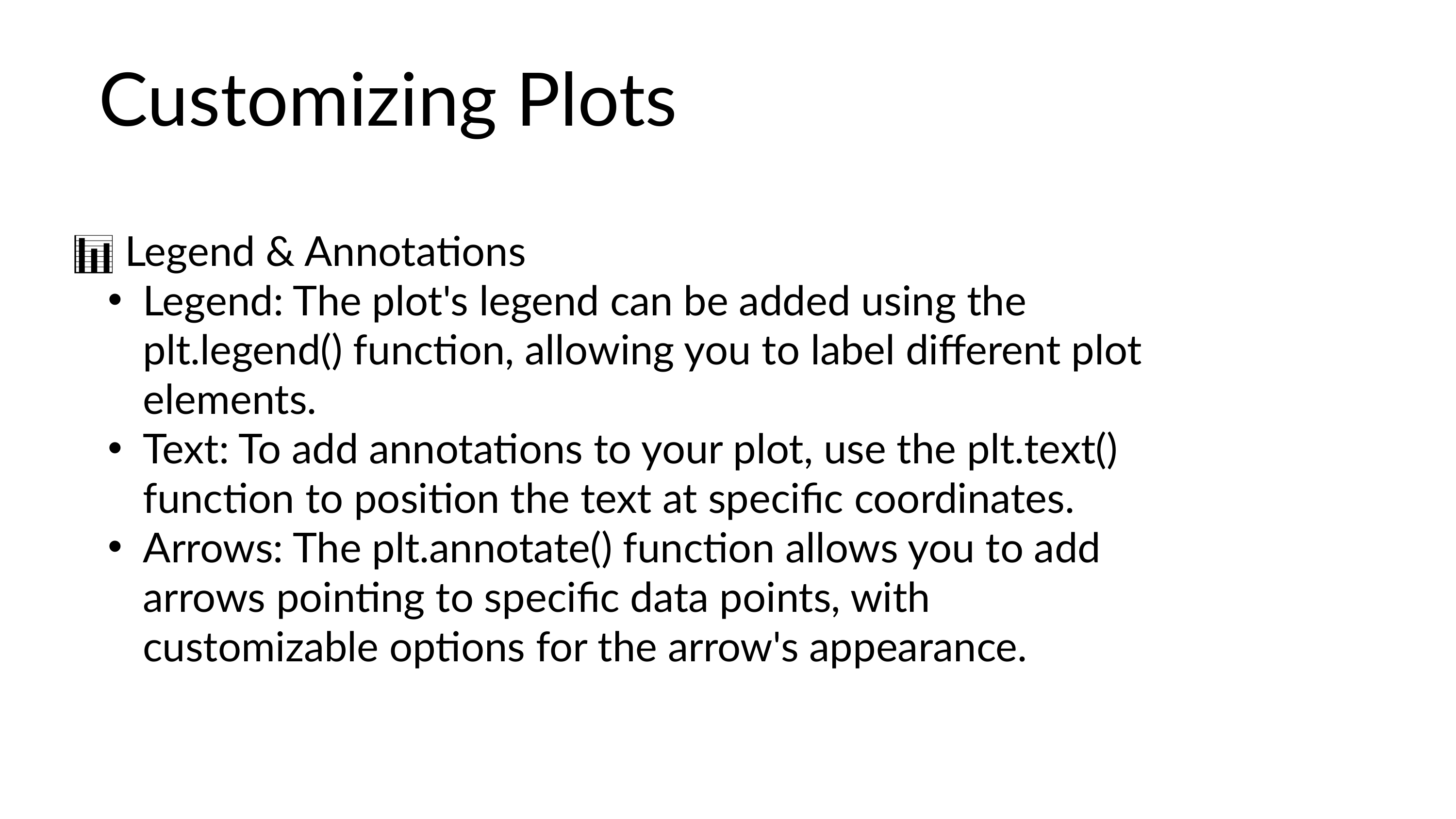

Customizing Plots
📊 Legend & Annotations
Legend: The plot's legend can be added using the plt.legend() function, allowing you to label different plot elements.
Text: To add annotations to your plot, use the plt.text() function to position the text at specific coordinates.
Arrows: The plt.annotate() function allows you to add arrows pointing to specific data points, with customizable options for the arrow's appearance.